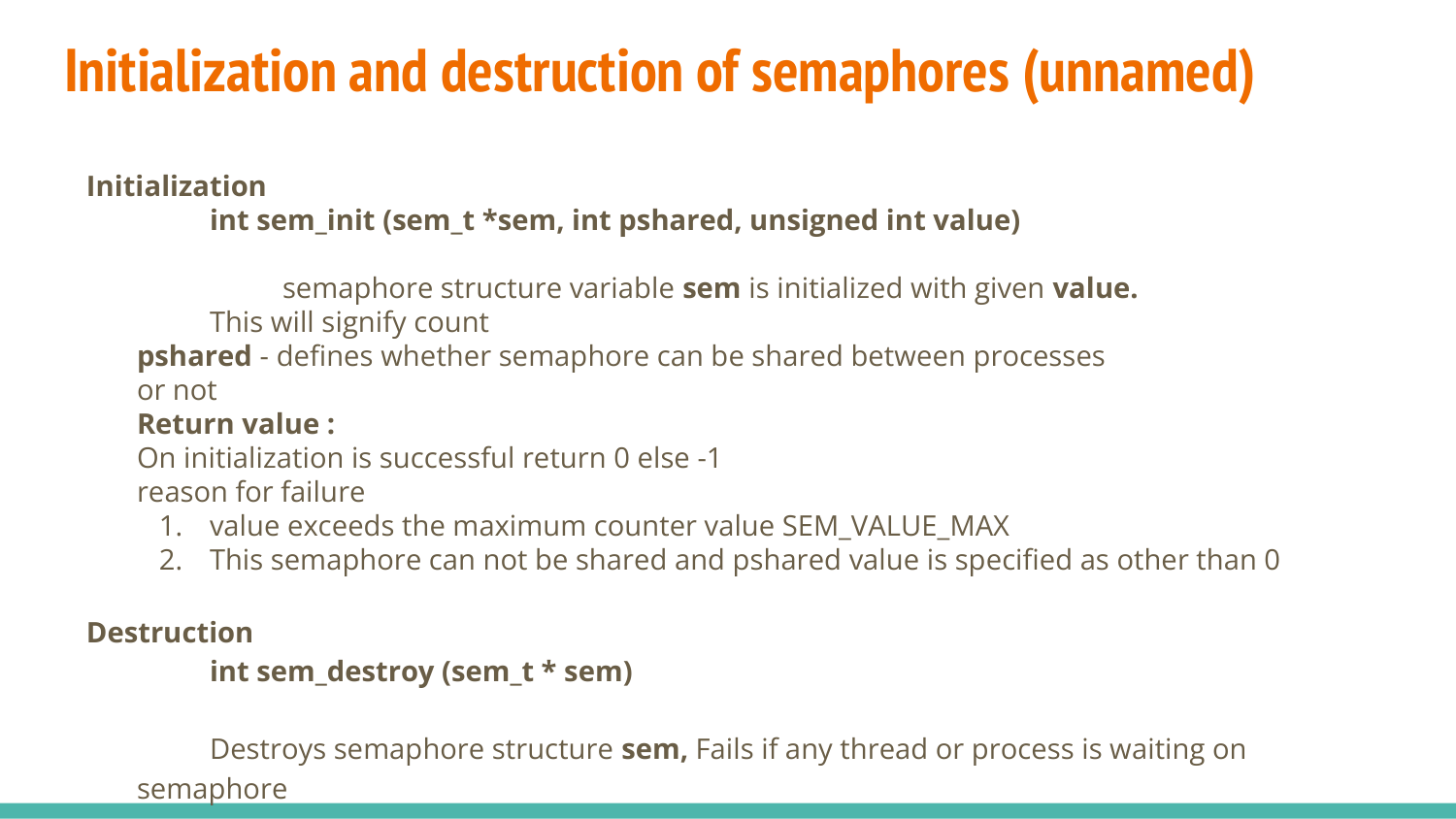

# Initialization and destruction of semaphores (unnamed)
Initialization
int sem_init (sem_t *sem, int pshared, unsigned int value)

	semaphore structure variable sem is initialized with given value.
This will signify count
pshared - defines whether semaphore can be shared between processes
or not
Return value :
On initialization is successful return 0 else -1
reason for failure
value exceeds the maximum counter value SEM_VALUE_MAX
This semaphore can not be shared and pshared value is specified as other than 0

Destruction
int sem_destroy (sem_t * sem)

	Destroys semaphore structure sem, Fails if any thread or process is waiting on
semaphore